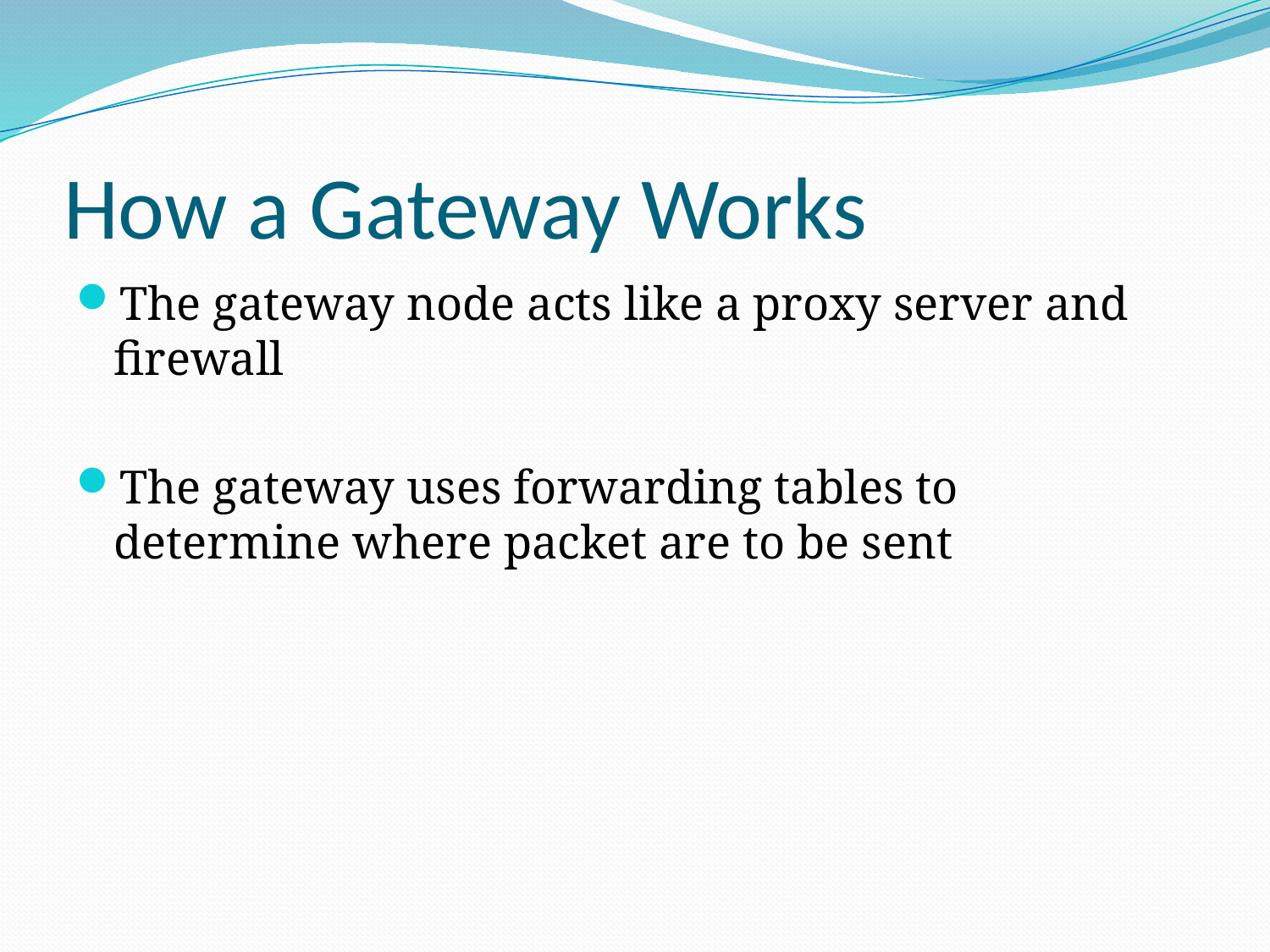

# How a Gateway Works
The gateway node acts like a proxy server and firewall

The gateway uses forwarding tables to determine where packet are to be sent